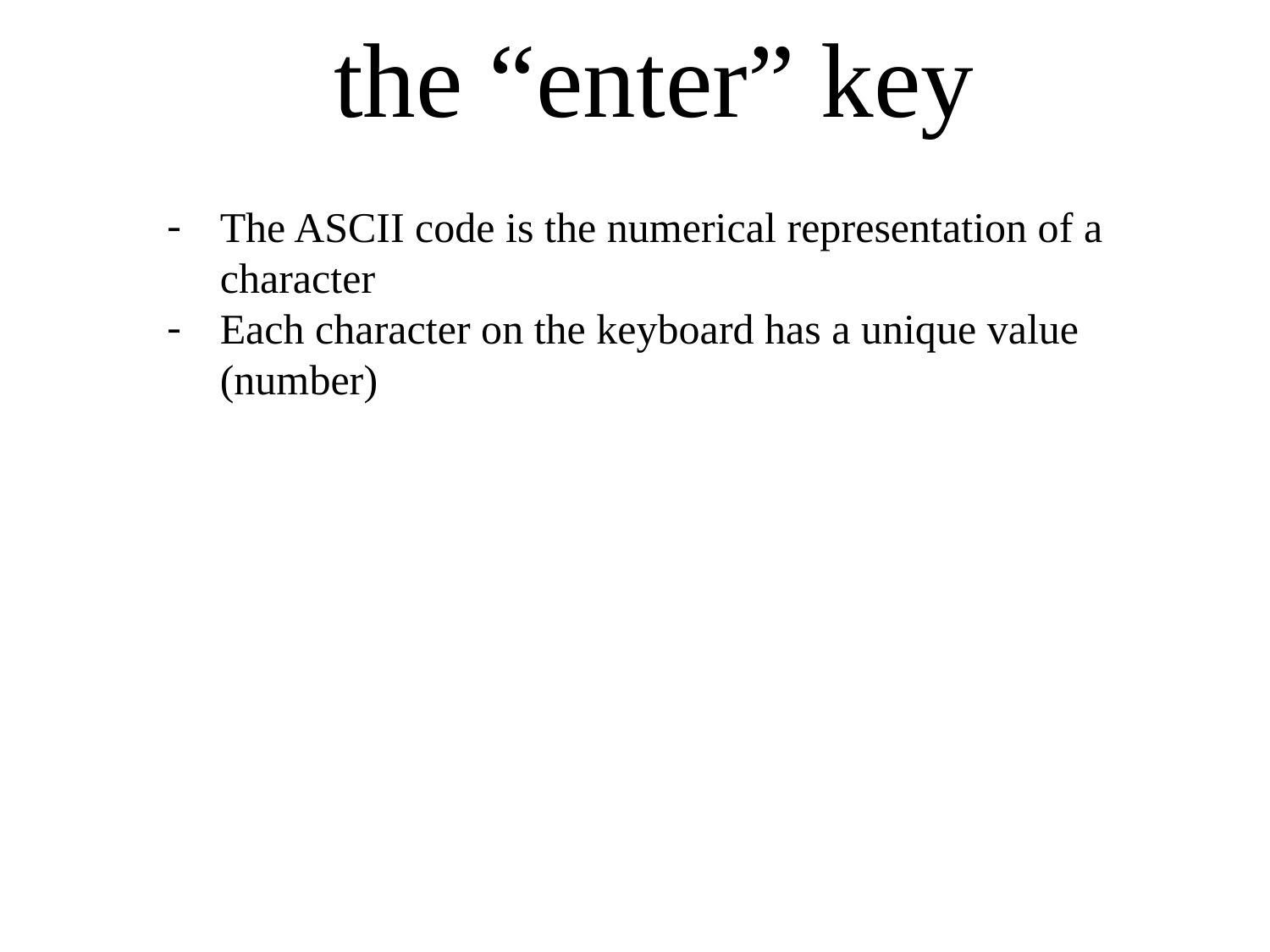

the “enter” key

The ASCII code is the numerical representation of a character
Each character on the keyboard has a unique value (number)